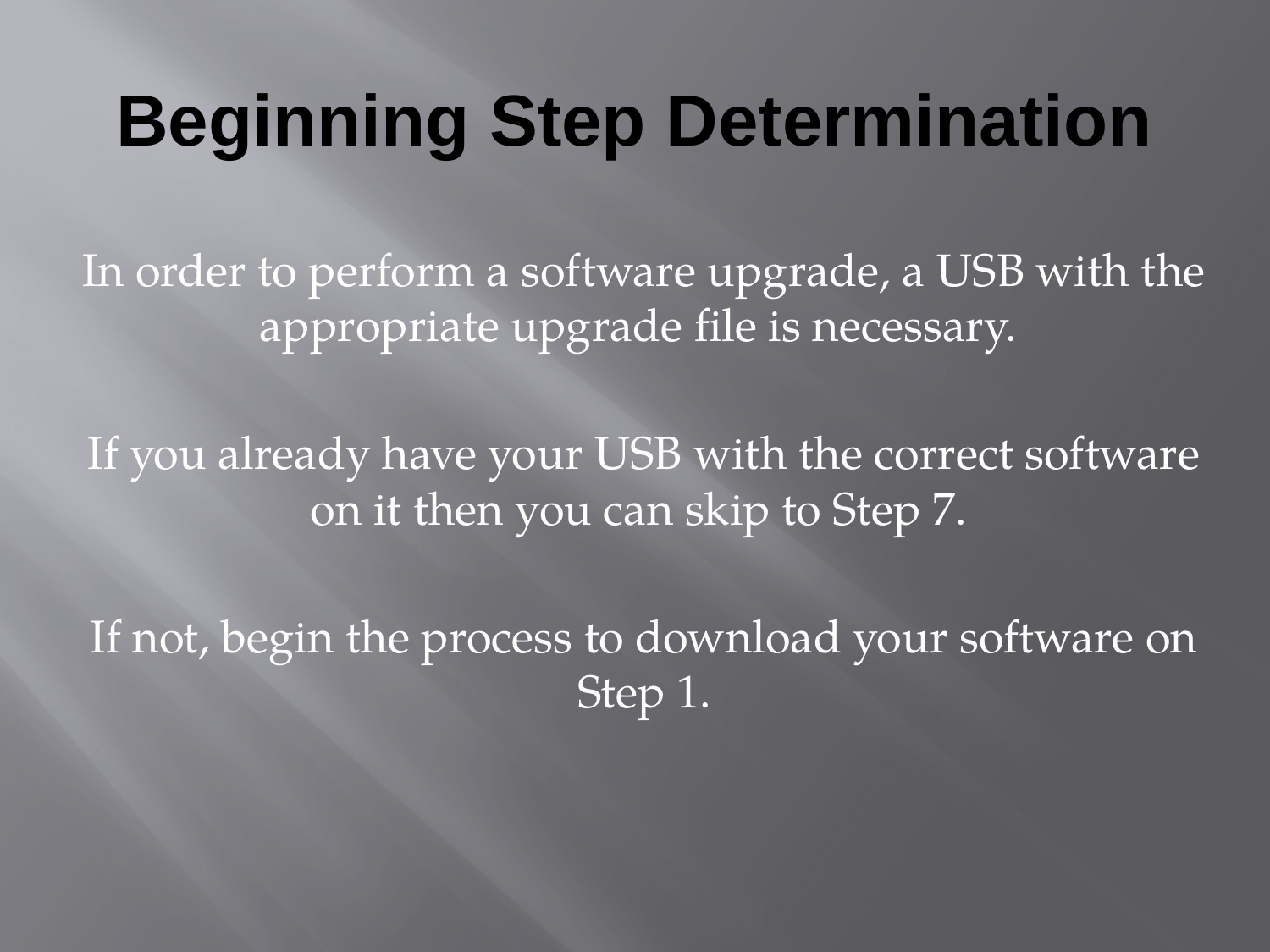

# Beginning Step Determination
In order to perform a software upgrade, a USB with the appropriate upgrade file is necessary.

If you already have your USB with the correct software on it then you can skip to Step 7.

If not, begin the process to download your software on Step 1.